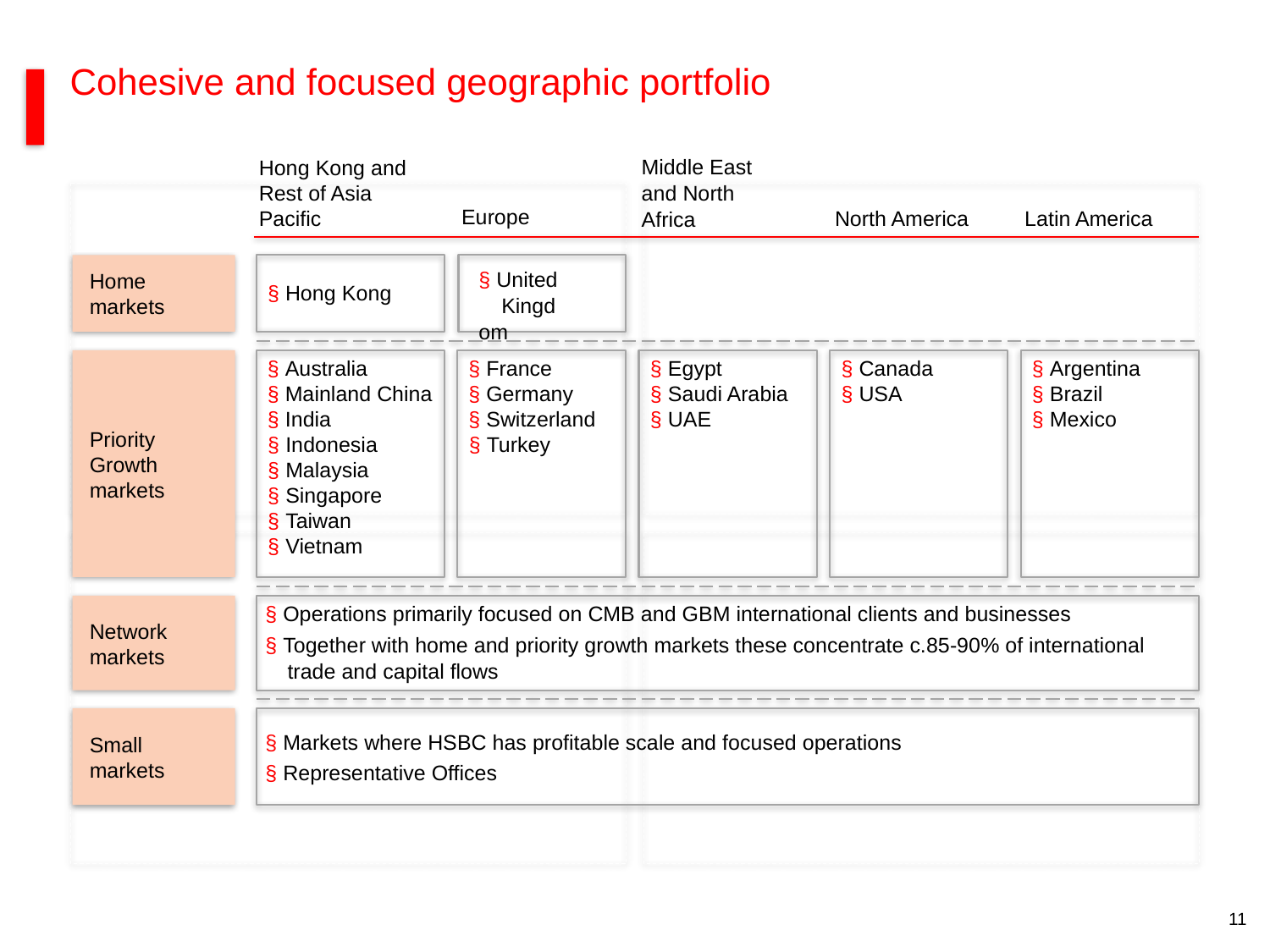

Cohesive and focused geographic portfolio

Middle East
and North
Africa
Hong Kong and
Rest of Asia
Pacific

Europe
North America
Latin America

§ United
Kingdom
Home
markets
§ Hong Kong

§ Australia
§ Mainland China
§ India
§ France
§ Germany
§ Switzerland
§ Egypt
§ Saudi Arabia
§ UAE
§ Canada
§ USA
§ Argentina
§ Brazil
§ Mexico
Priority
Growth
markets
§ Indonesia
§ Malaysia
§ Singapore
§ Taiwan
§ Vietnam
§ Turkey

§ Operations primarily focused on CMB and GBM international clients and businesses
§ Together with home and priority growth markets these concentrate c.85-90% of international
trade and capital flows

§ Markets where HSBC has profitable scale and focused operations
§ Representative Offices
Network
markets

Small
markets

11